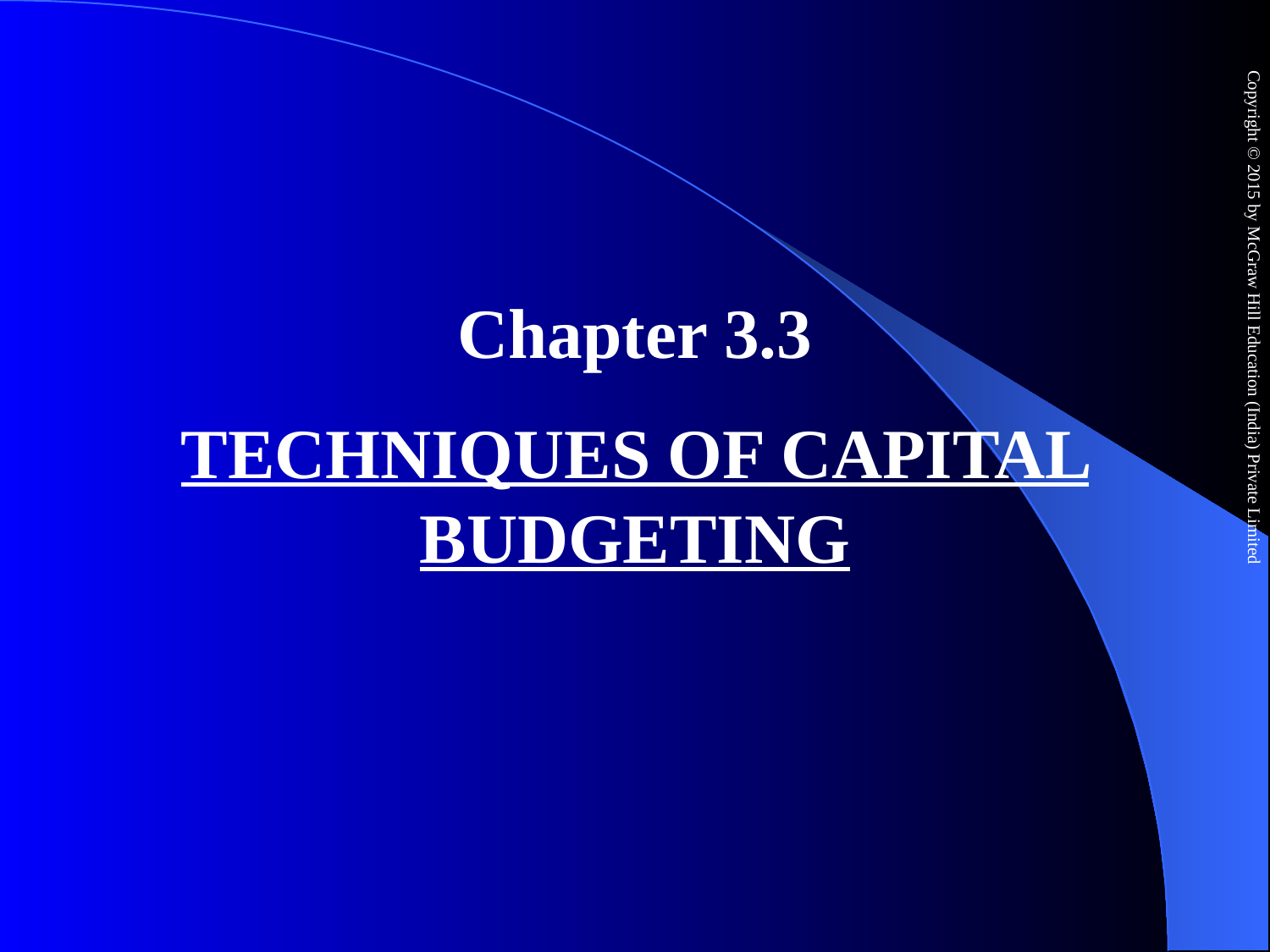

Chapter 3.3
TECHNIQUES OF CAPITAL BUDGETING
Copyright © 2015 by McGraw Hill Education (India) Private Limited